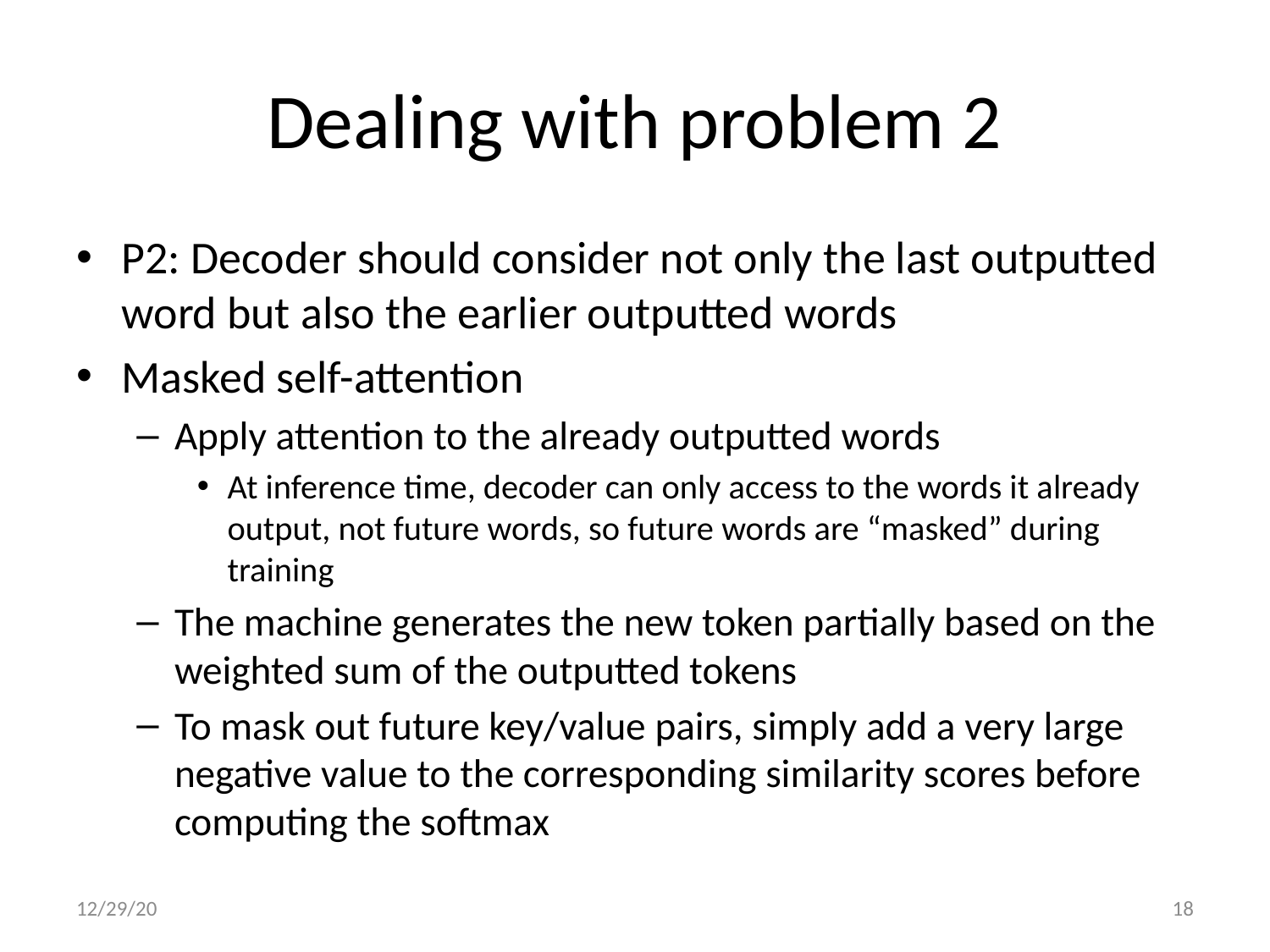

# Dealing with problem 2
P2: Decoder should consider not only the last outputted word but also the earlier outputted words
Masked self-attention
Apply attention to the already outputted words
At inference time, decoder can only access to the words it already output, not future words, so future words are “masked” during training
The machine generates the new token partially based on the weighted sum of the outputted tokens
To mask out future key/value pairs, simply add a very large negative value to the corresponding similarity scores before computing the softmax
12/29/20
18